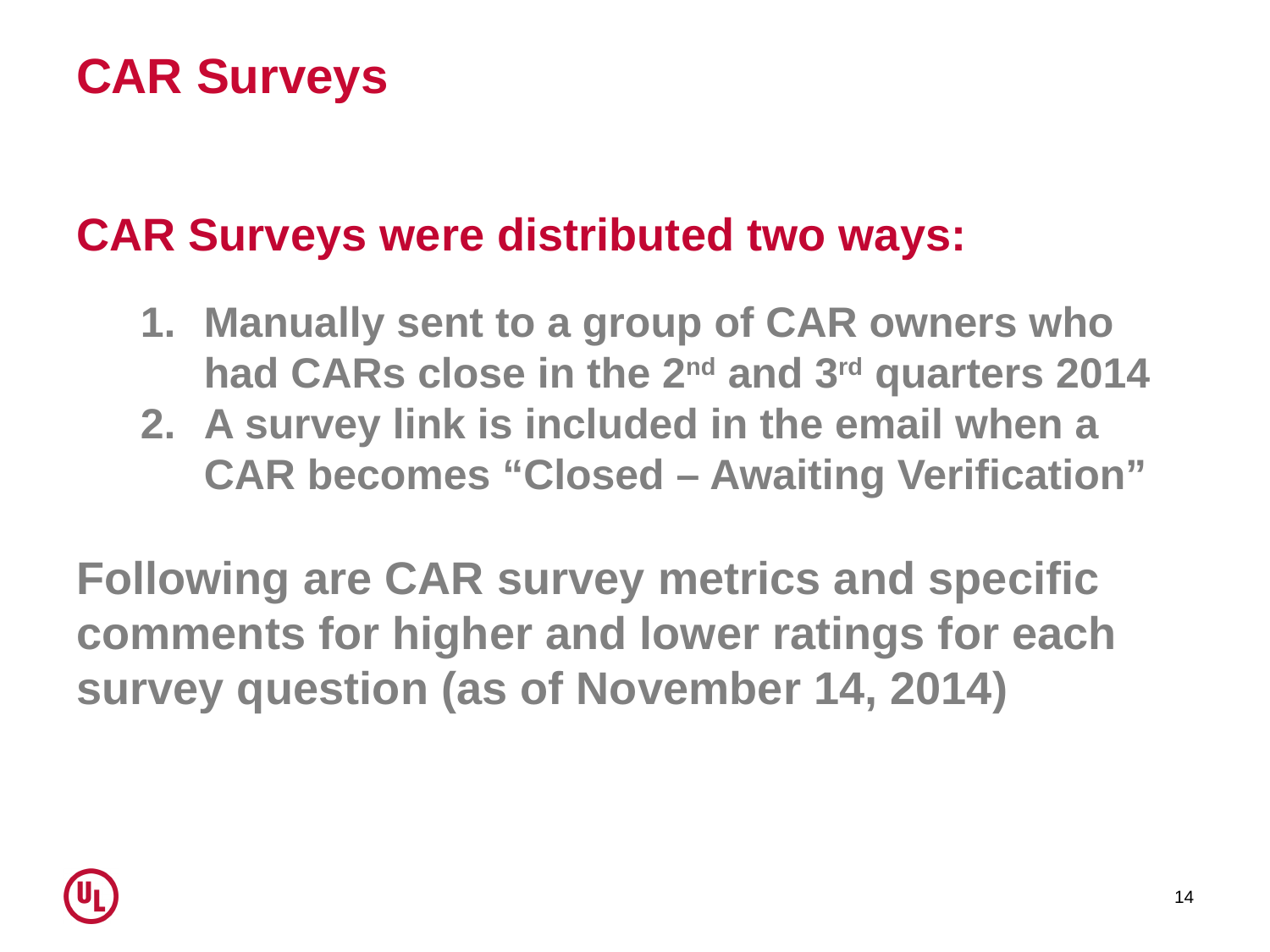

# CAR Surveys
CAR Surveys were distributed two ways:

Manually sent to a group of CAR owners who had CARs close in the 2nd and 3rd quarters 2014
A survey link is included in the email when a CAR becomes “Closed – Awaiting Verification”

Following are CAR survey metrics and specific comments for higher and lower ratings for each survey question (as of November 14, 2014)
14